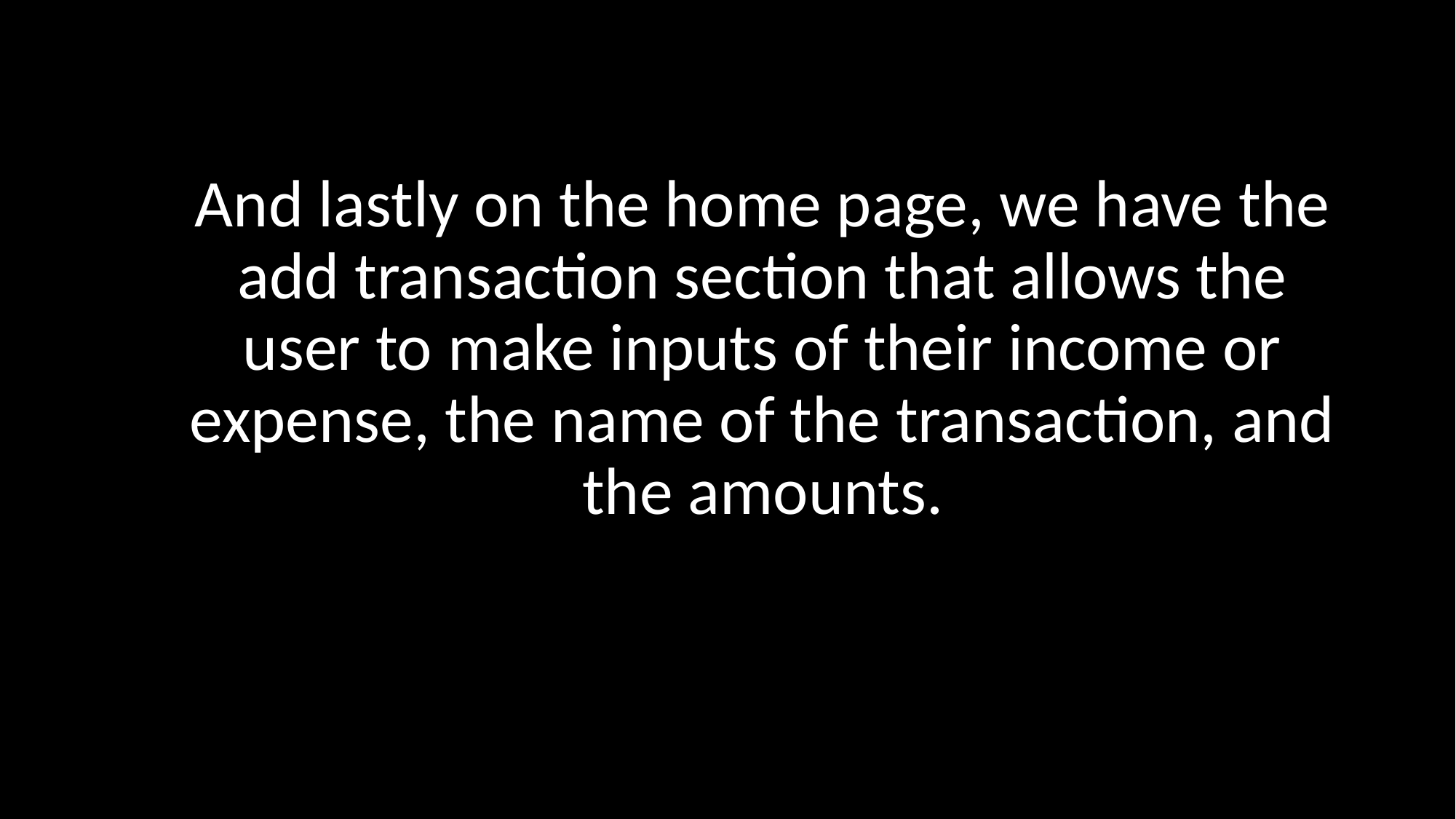

#
And lastly on the home page, we have the add transaction section that allows the user to make inputs of their income or expense, the name of the transaction, and the amounts.